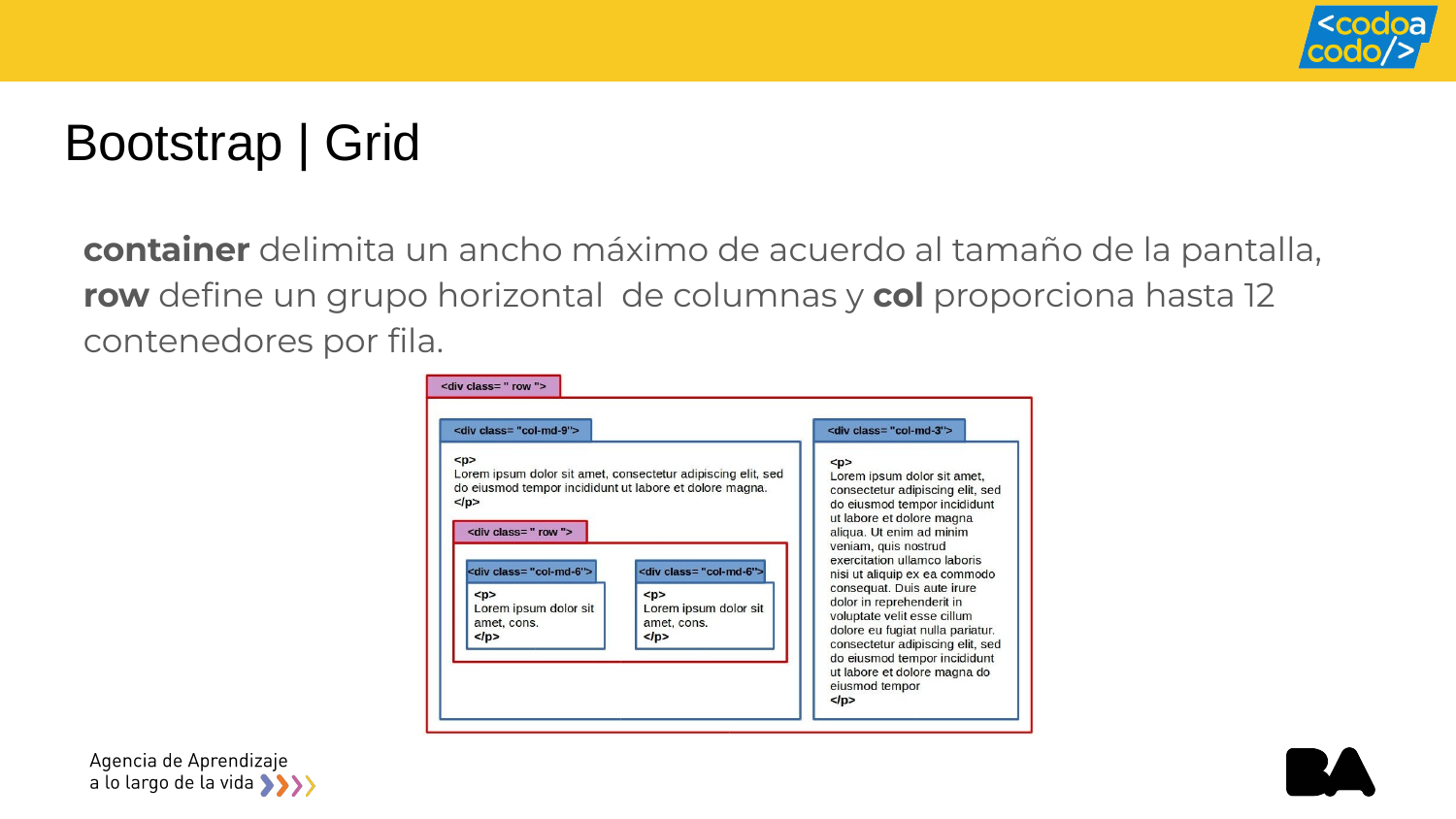

# Bootstrap | Grid
container delimita un ancho máximo de acuerdo al tamaño de la pantalla, row define un grupo horizontal  de columnas y col proporciona hasta 12 contenedores por ﬁla.